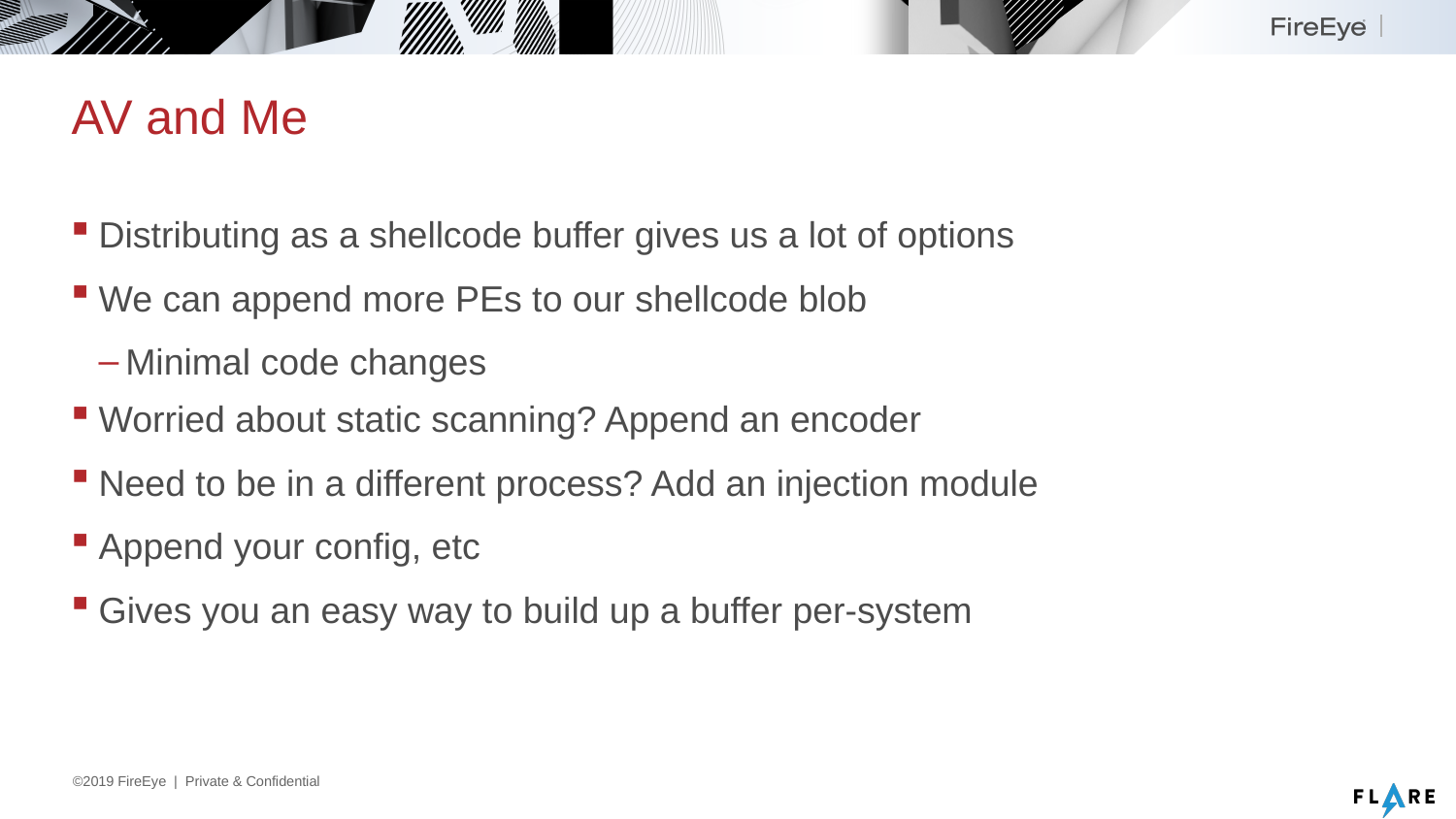

# AV and Me
Distributing as a shellcode buffer gives us a lot of options
We can append more PEs to our shellcode blob
Minimal code changes
Worried about static scanning? Append an encoder
Need to be in a different process? Add an injection module
Append your config, etc
Gives you an easy way to build up a buffer per-system